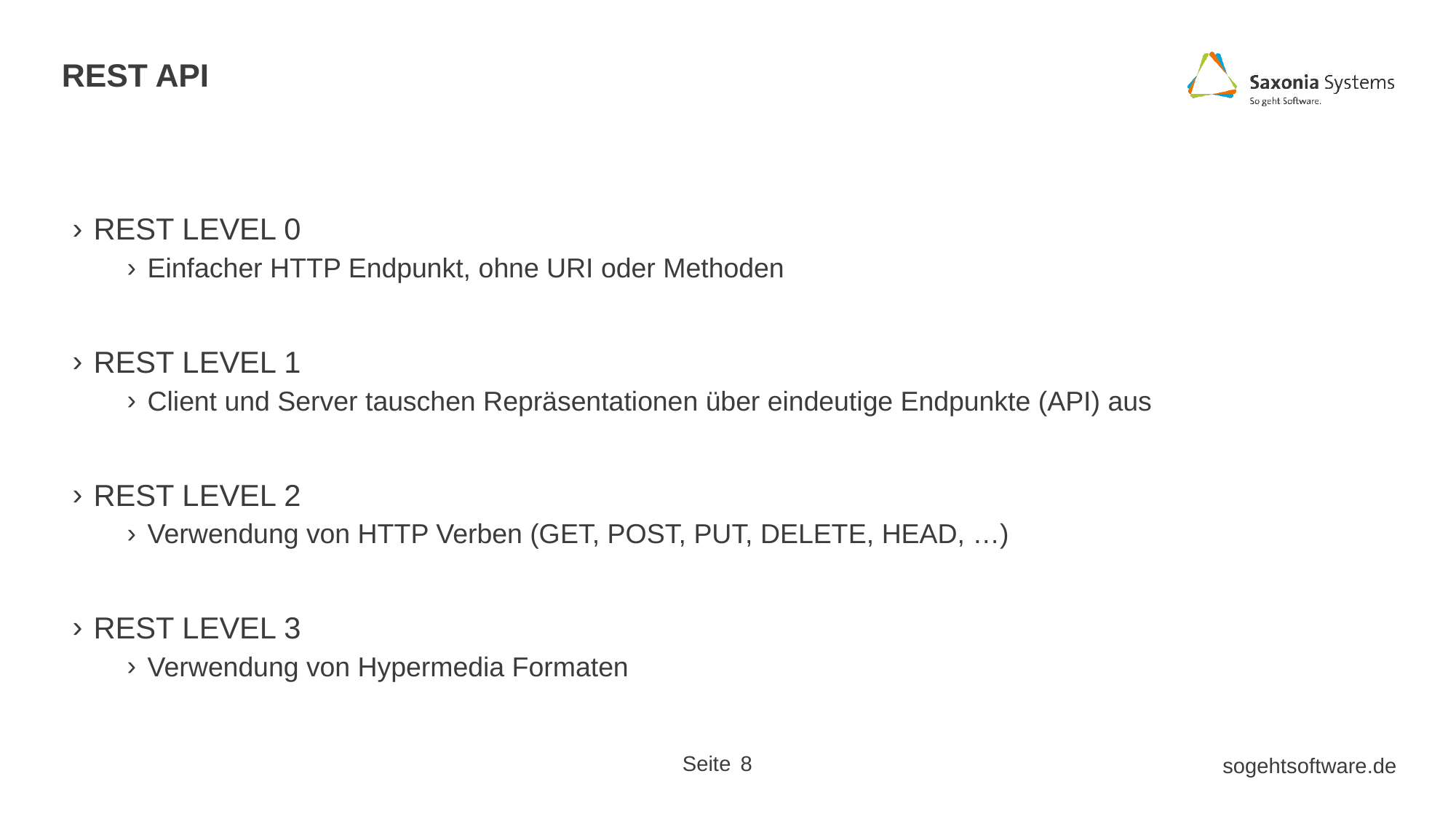

# REST APi

REST LEVEL 0
Einfacher HTTP Endpunkt, ohne URI oder Methoden

REST LEVEL 1
Client und Server tauschen Repräsentationen über eindeutige Endpunkte (API) aus

REST LEVEL 2
Verwendung von HTTP Verben (GET, POST, PUT, DELETE, HEAD, …)

REST LEVEL 3
Verwendung von Hypermedia Formaten

8